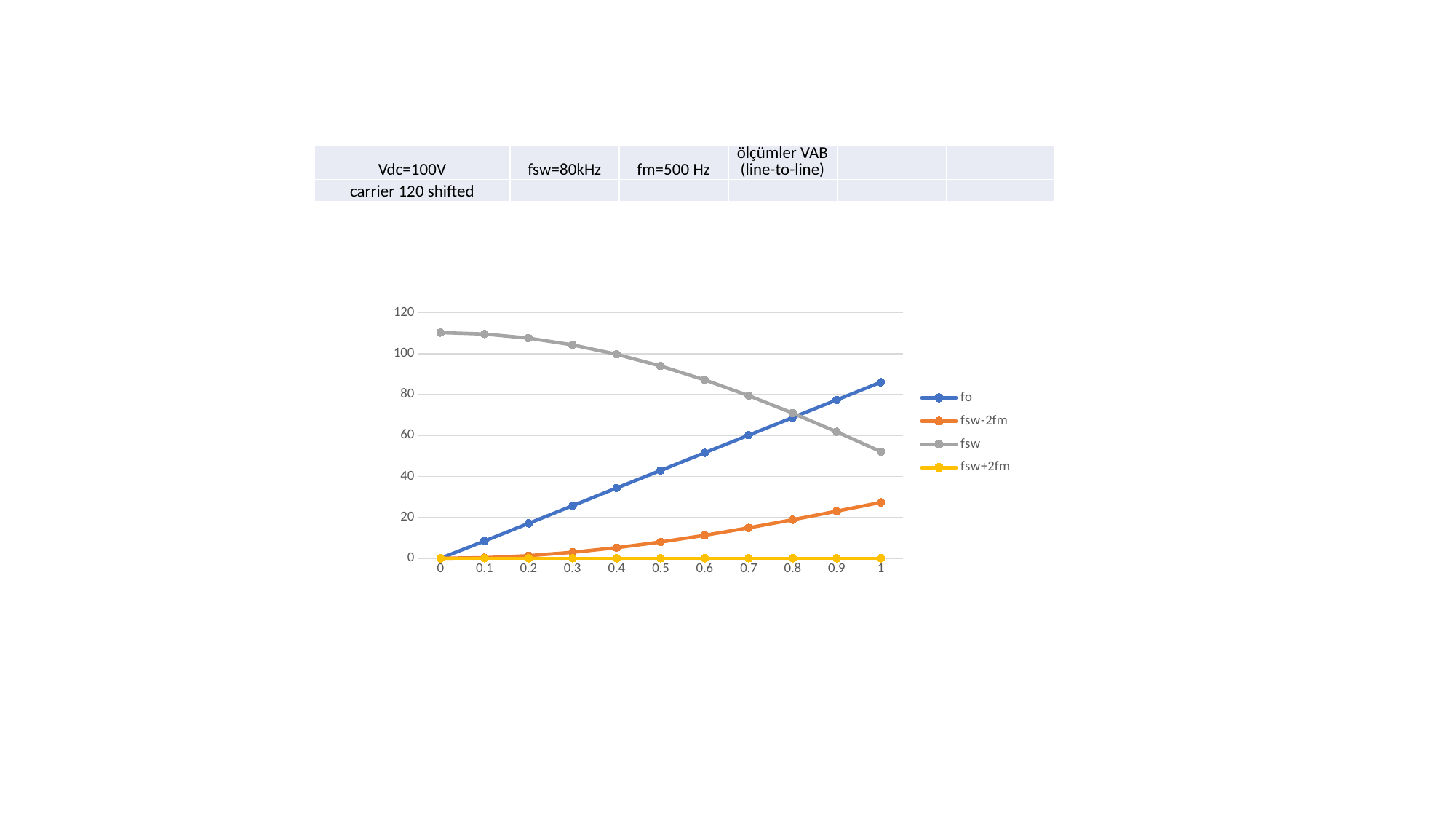

| Vdc=100V | fsw=80kHz | fm=500 Hz | ölçümler VAB (line-to-line) |  |  |
| --- | --- | --- | --- | --- | --- |
| carrier 120 shifted |  |  |  |  |  |

### Chart

| Category | fo | fsw-2fm | fsw | fsw+2fm |
|---|---|---|---|---|
| 0 | 0.0 | 0.0 | 110.3 | 0.0 |
| 0.1 | 8.41 | 0.2727 | 109.6 | 0.0 |
| 0.2 | 17.05 | 1.277 | 107.6 | 0.0 |
| 0.3 | 25.68 | 2.91 | 104.3 | 0.0 |
| 0.4 | 34.32 | 5.151 | 99.7 | 0.0 |
| 0.5 | 42.93 | 7.932 | 93.97 | 0.0 |
| 0.6 | 51.56 | 11.2 | 87.19 | 0.0 |
| 0.7 | 60.18 | 14.86 | 79.48 | 0.0 |
| 0.8 | 68.81 | 18.84 | 70.96 | 0.0 |
| 0.9 | 77.41 | 23.01 | 61.81 | 0.0 |
| 1 | 86.05 | 27.31 | 52.17 | 0.0 |